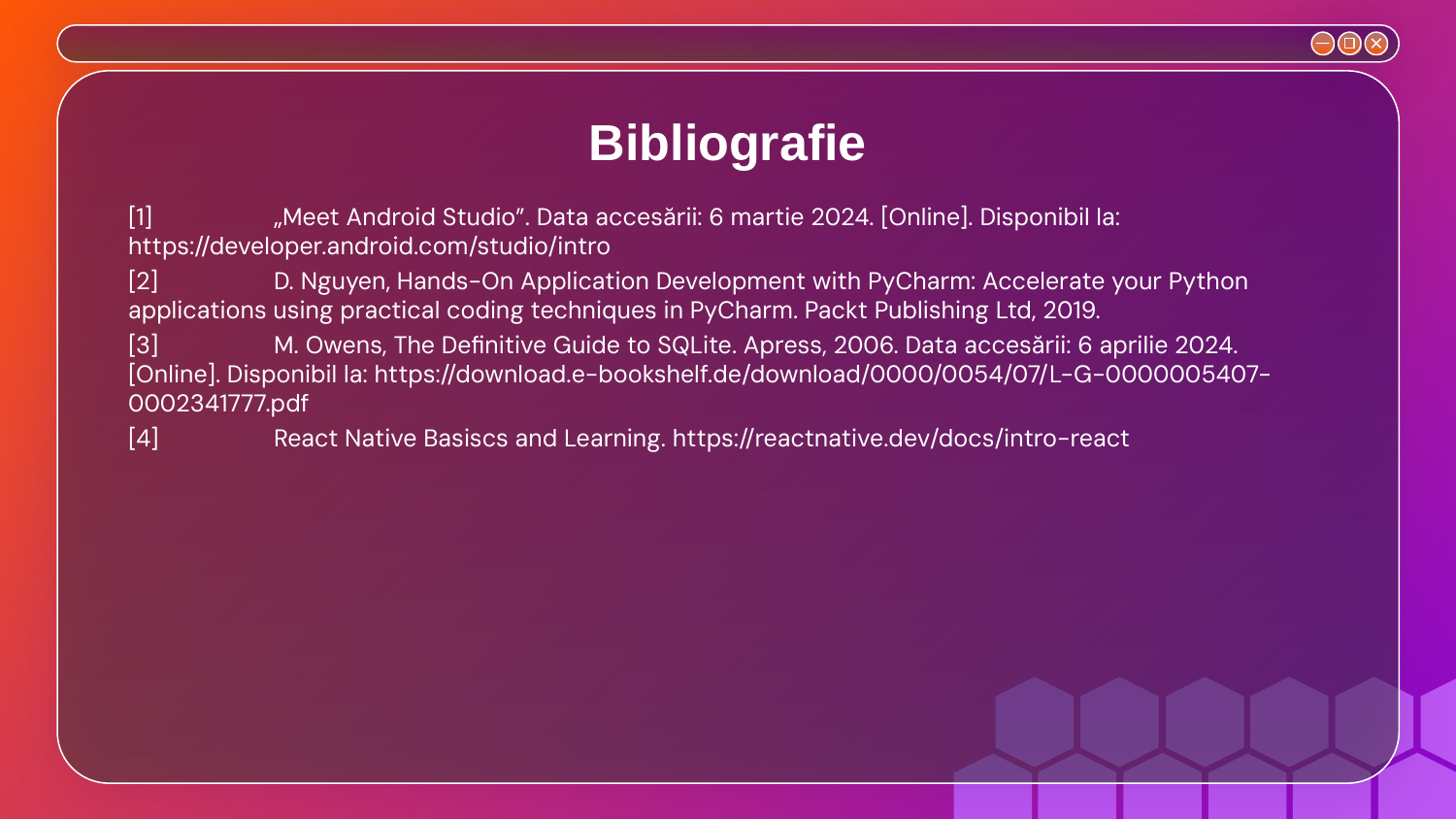

# Bibliografie
[1]	„Meet Android Studio”. Data accesării: 6 martie 2024. [Online]. Disponibil la: https://developer.android.com/studio/intro
[2]	D. Nguyen, Hands-On Application Development with PyCharm: Accelerate your Python applications using practical coding techniques in PyCharm. Packt Publishing Ltd, 2019.
[3]	M. Owens, The Definitive Guide to SQLite. Apress, 2006. Data accesării: 6 aprilie 2024. [Online]. Disponibil la: https://download.e-bookshelf.de/download/0000/0054/07/L-G-0000005407-0002341777.pdf
[4]	React Native Basiscs and Learning. https://reactnative.dev/docs/intro-react